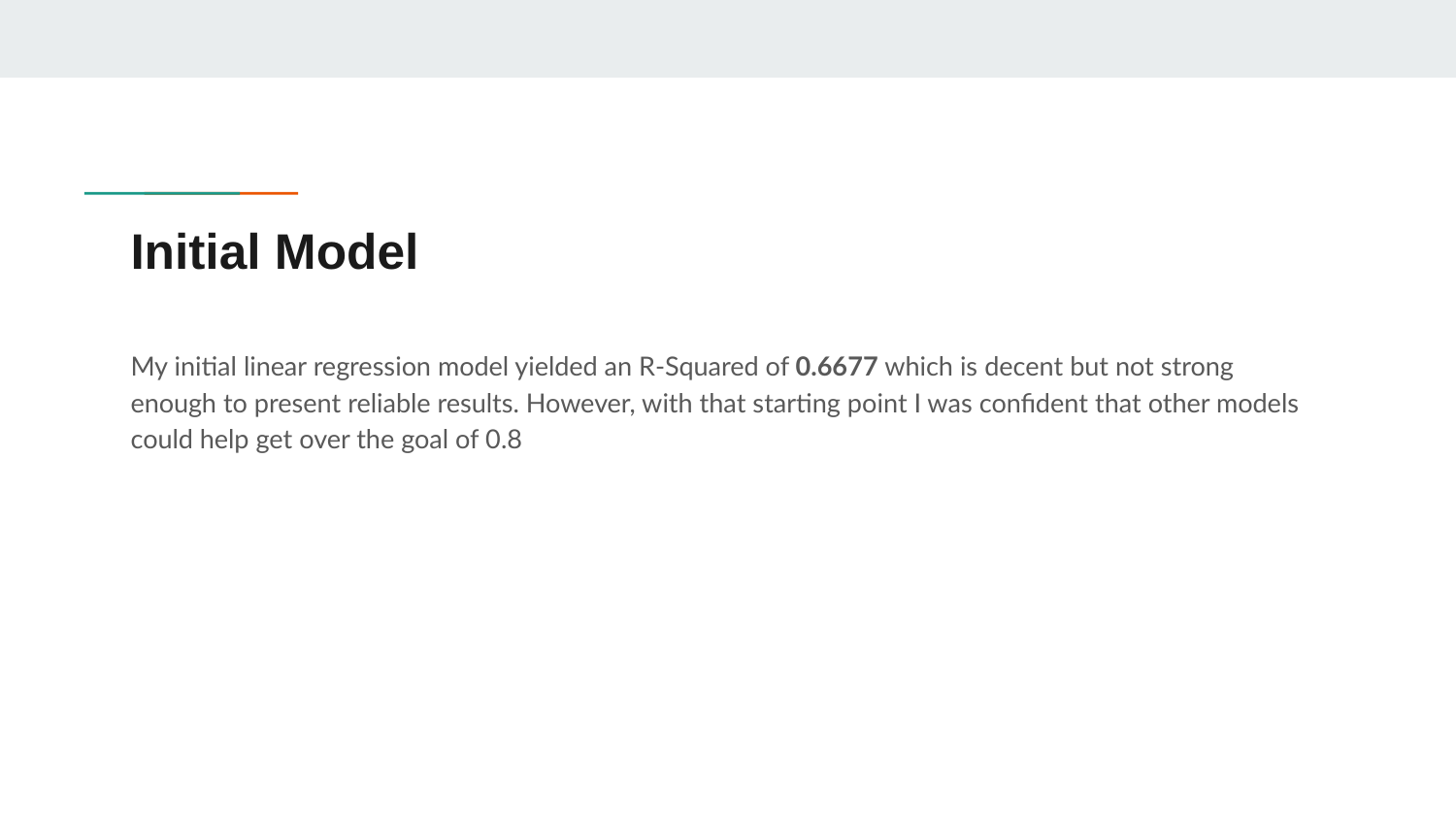

# Initial Model
My initial linear regression model yielded an R-Squared of 0.6677 which is decent but not strong enough to present reliable results. However, with that starting point I was confident that other models could help get over the goal of 0.8